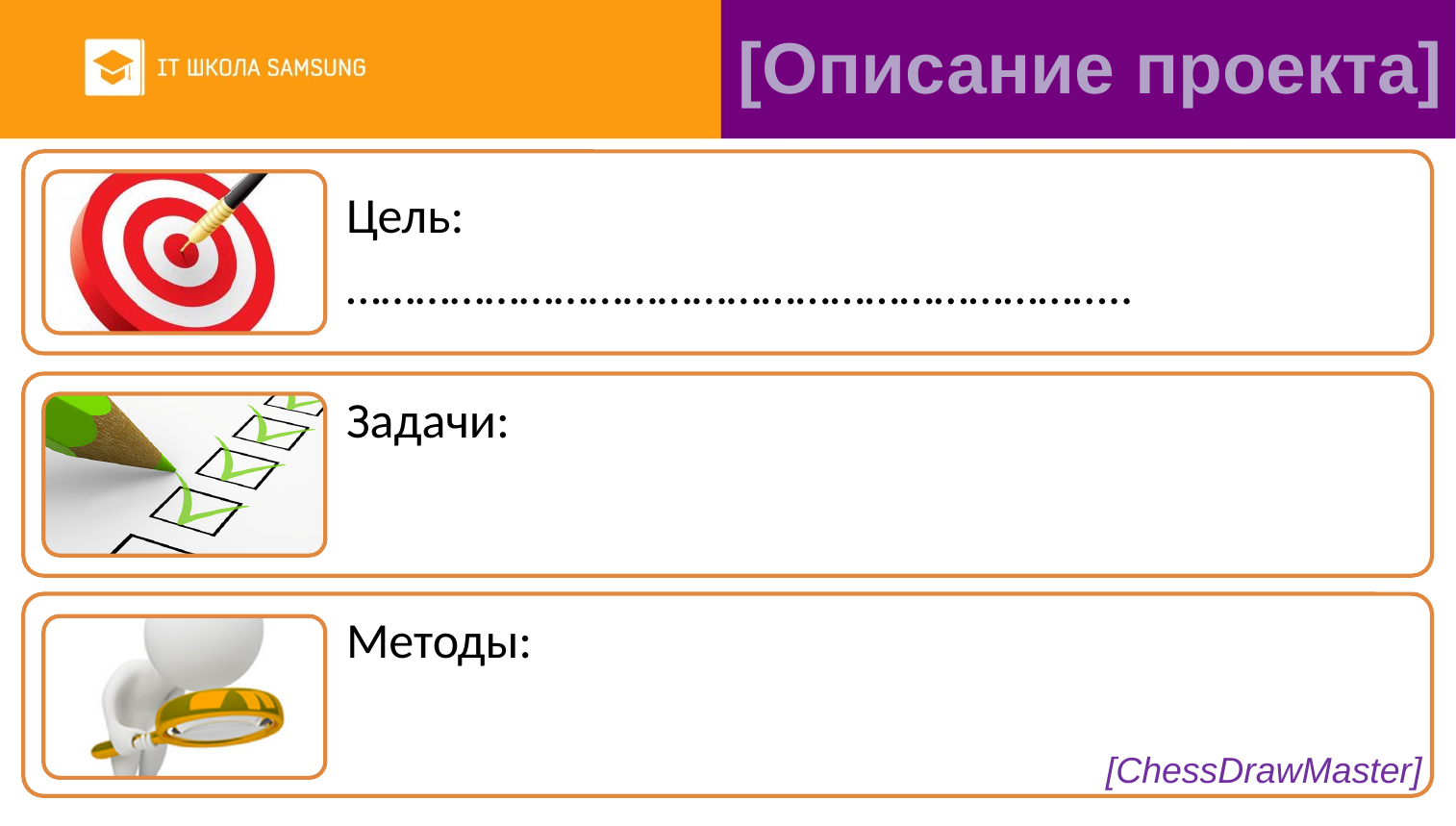

[Описание проекта]
Цель:
…………………………………………………………..
Задачи:

Методы:

[ChessDrawMaster]